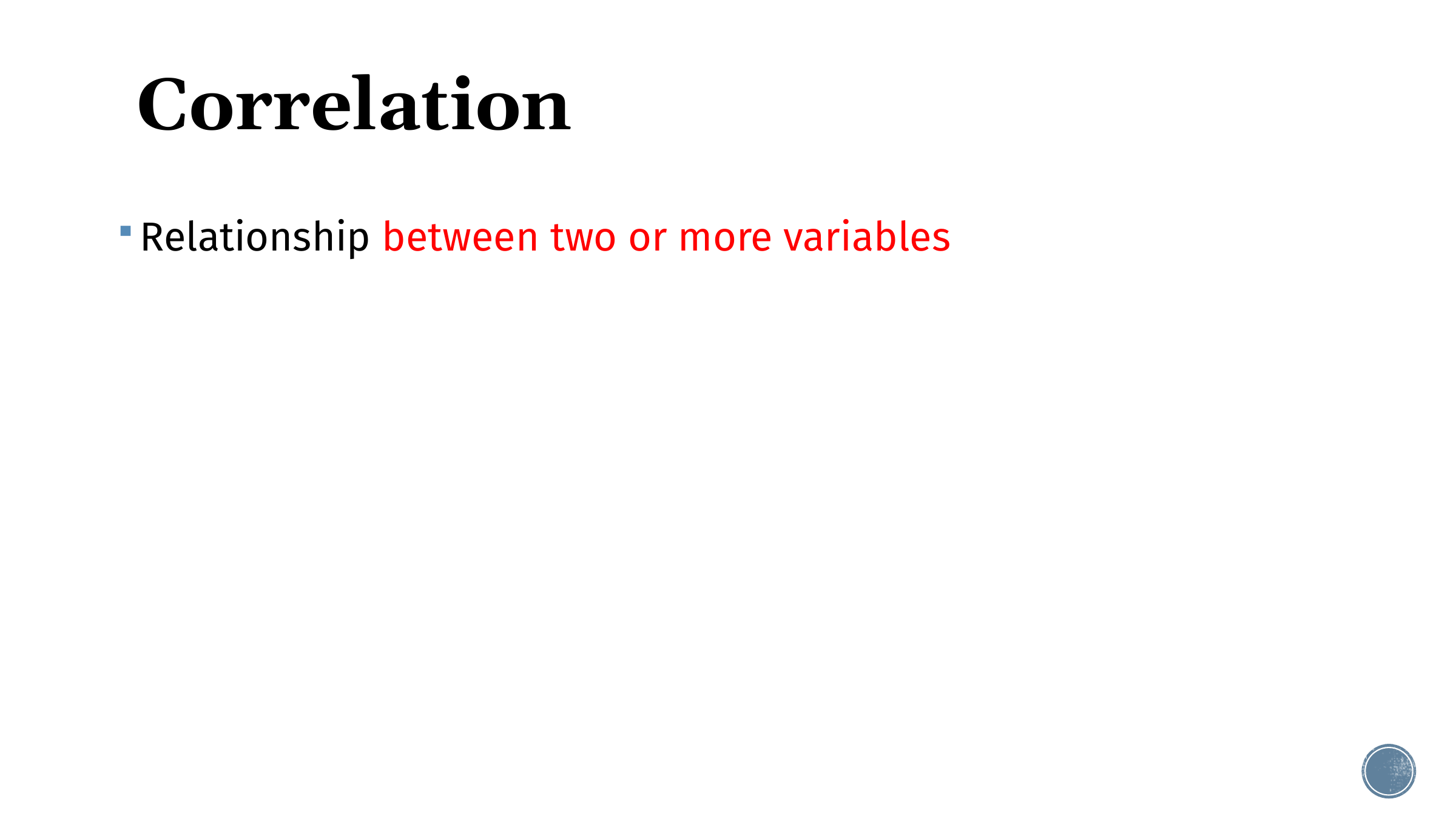

# Correlation
Relationship between two or more variables